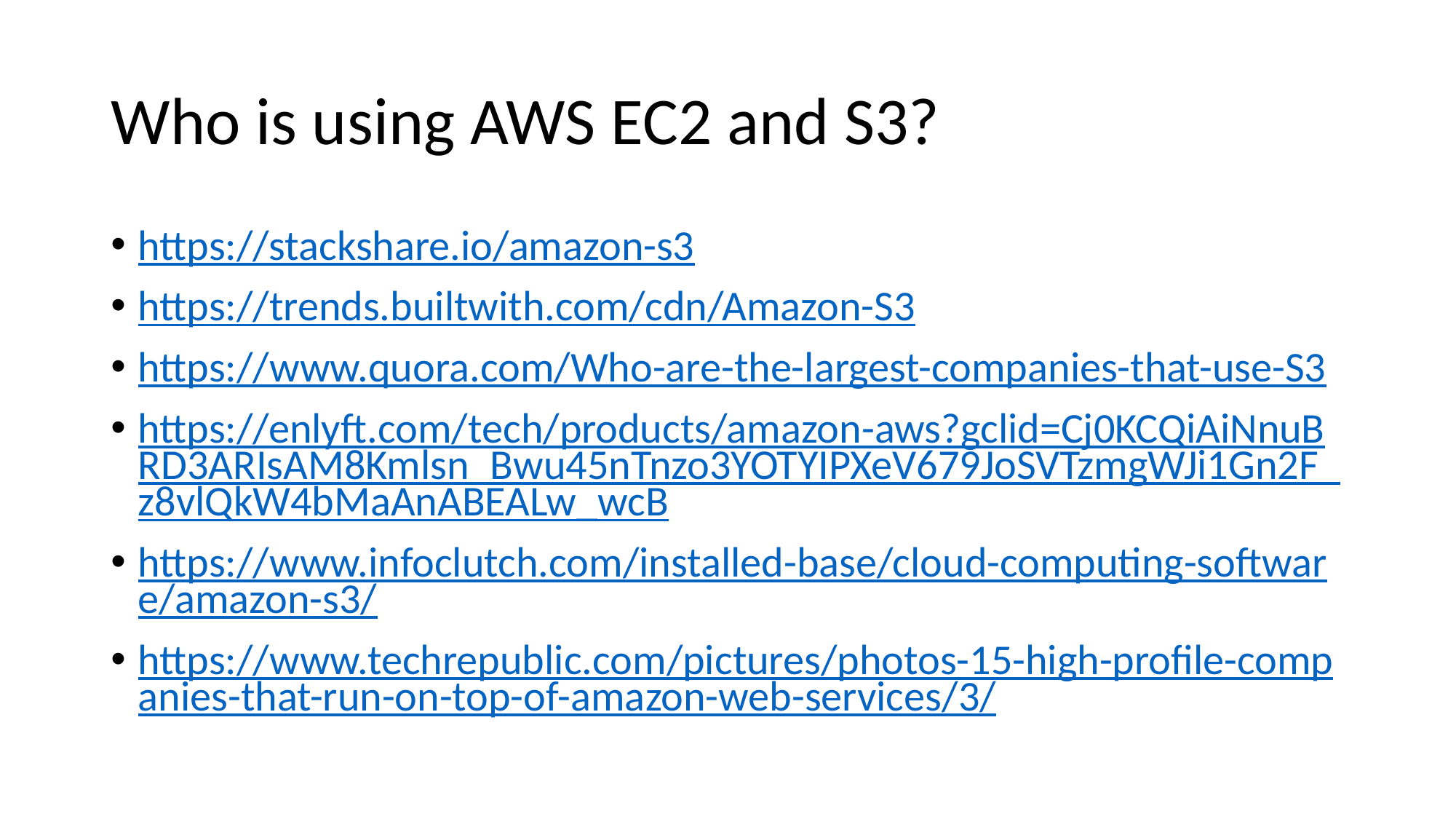

# Who is using AWS EC2 and S3?
https://stackshare.io/amazon-s3
https://trends.builtwith.com/cdn/Amazon-S3
https://www.quora.com/Who-are-the-largest-companies-that-use-S3
https://enlyft.com/tech/products/amazon-aws?gclid=Cj0KCQiAiNnuBRD3ARIsAM8Kmlsn_Bwu45nTnzo3YOTYIPXeV679JoSVTzmgWJi1Gn2F_z8vlQkW4bMaAnABEALw_wcB
https://www.infoclutch.com/installed-base/cloud-computing-software/amazon-s3/
https://www.techrepublic.com/pictures/photos-15-high-profile-companies-that-run-on-top-of-amazon-web-services/3/